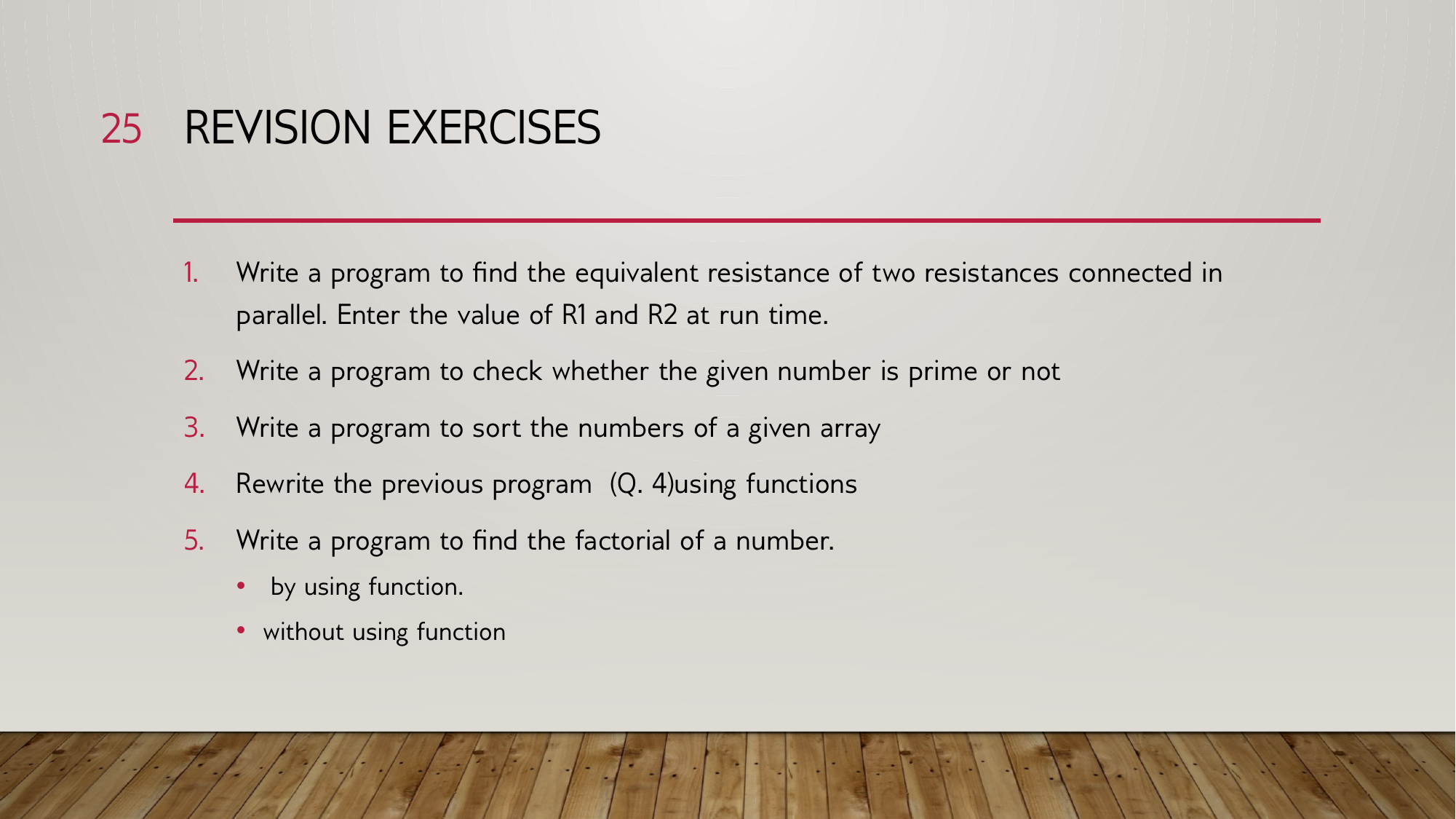

25
# REVISION EXERCISES
Write a program to find the equivalent resistance of two resistances connected in parallel. Enter the value of R1 and R2 at run time.
Write a program to check whether the given number is prime or not
Write a program to sort the numbers of a given array
Rewrite the previous program  (Q. 4)using functions
Write a program to find the factorial of a number.
 by using function.
without using function